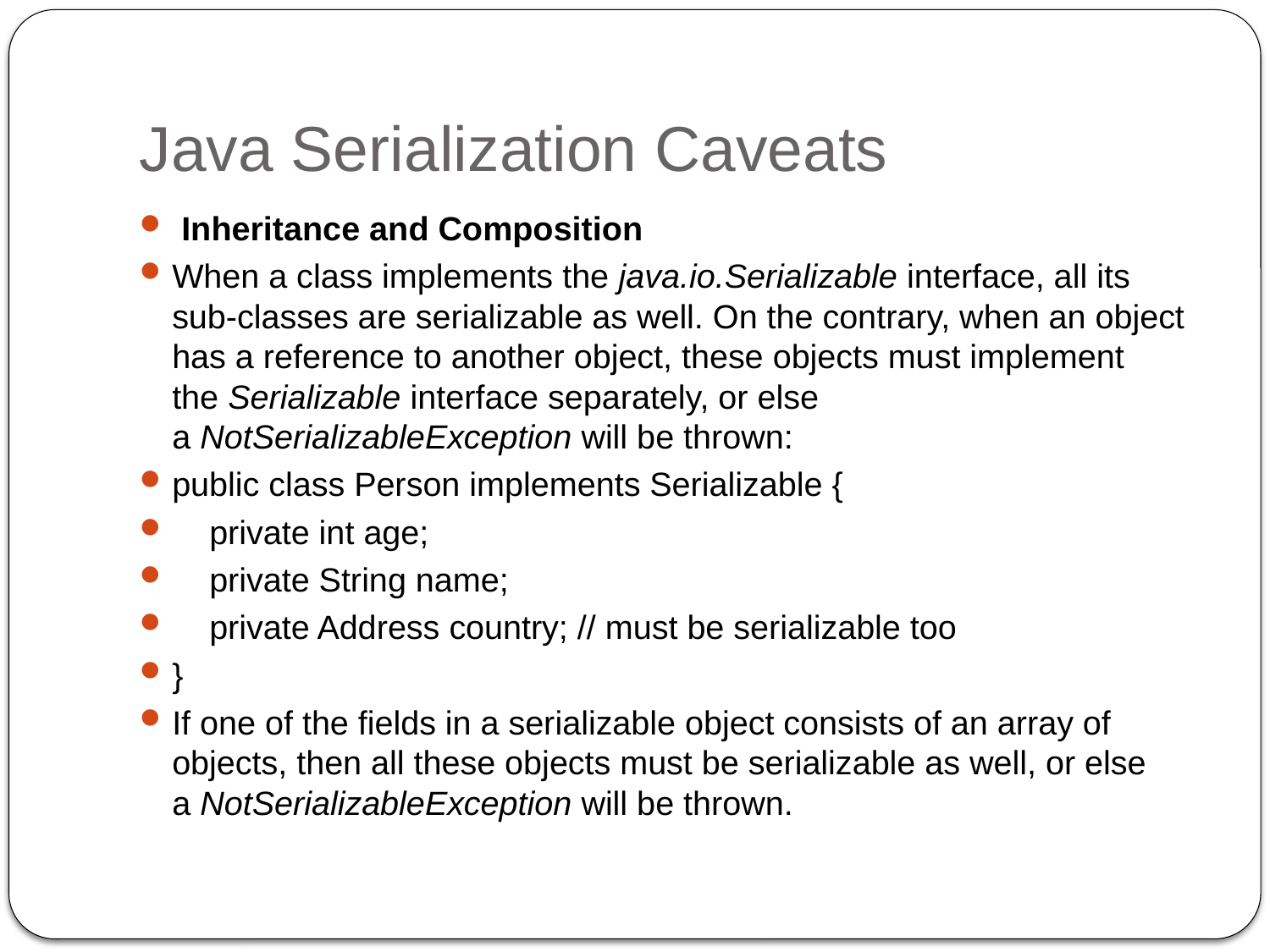

# Java Serialization Caveats
 Inheritance and Composition
When a class implements the java.io.Serializable interface, all its sub-classes are serializable as well. On the contrary, when an object has a reference to another object, these objects must implement the Serializable interface separately, or else a NotSerializableException will be thrown:
public class Person implements Serializable {
    private int age;
    private String name;
    private Address country; // must be serializable too
}
If one of the fields in a serializable object consists of an array of objects, then all these objects must be serializable as well, or else a NotSerializableException will be thrown.